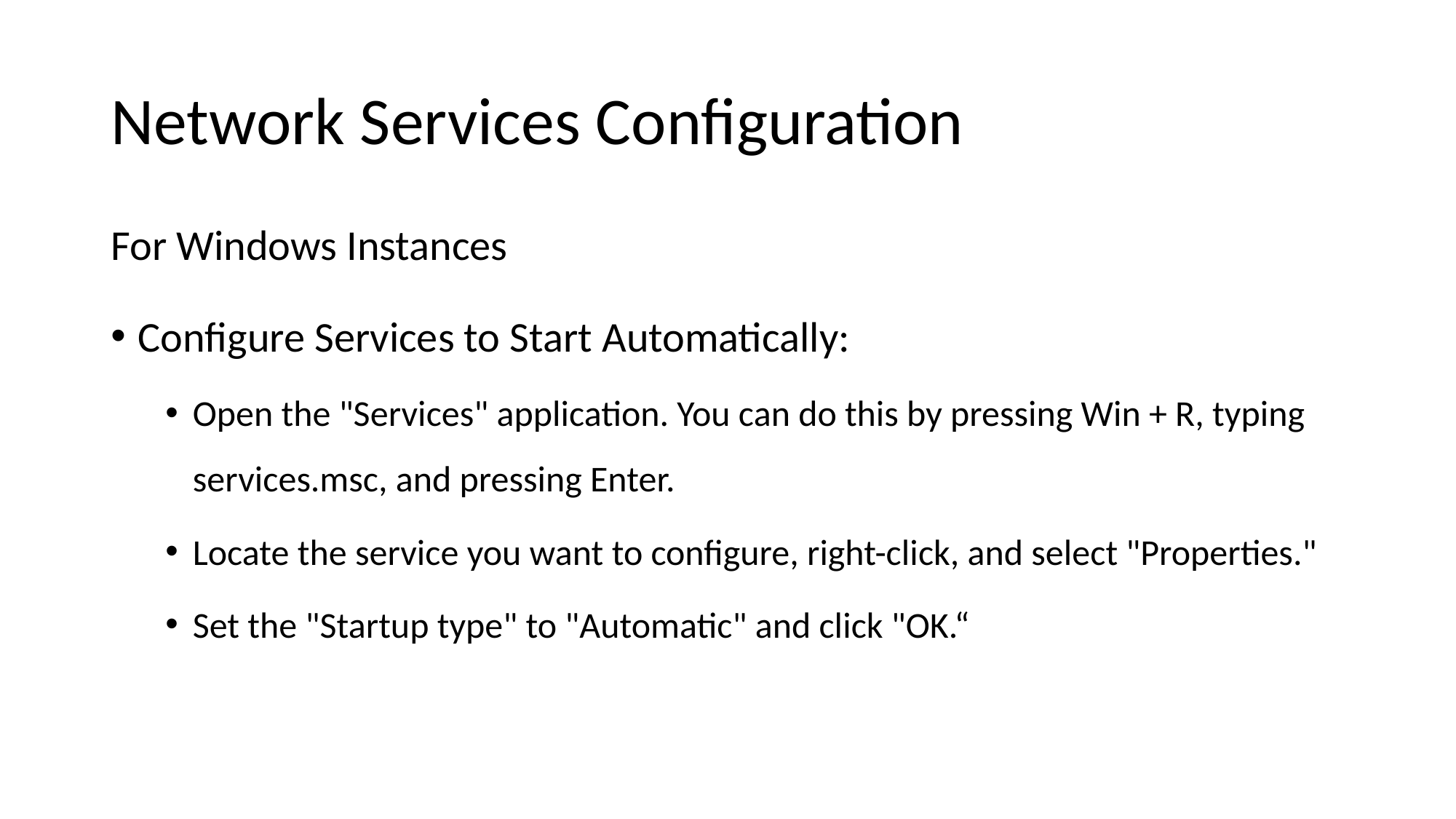

# Network Services Configuration
For Windows Instances
Configure Services to Start Automatically:
Open the "Services" application. You can do this by pressing Win + R, typing services.msc, and pressing Enter.
Locate the service you want to configure, right-click, and select "Properties."
Set the "Startup type" to "Automatic" and click "OK.“